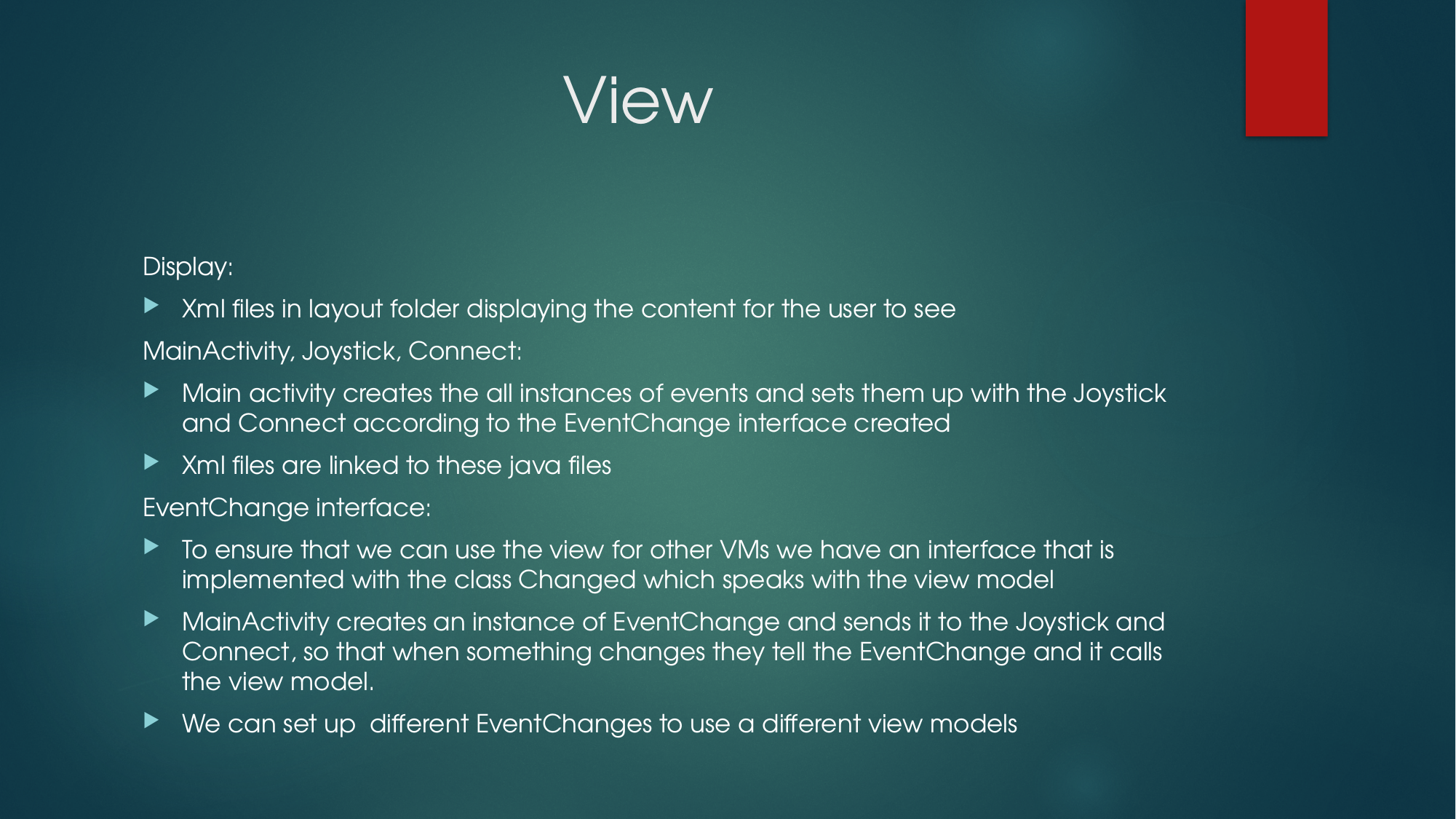

# View
Display:
Xml files in layout folder displaying the content for the user to see
MainActivity, Joystick, Connect:
Main activity creates the all instances of events and sets them up with the Joystick and Connect according to the EventChange interface created
Xml files are linked to these java files
EventChange interface:
To ensure that we can use the view for other VMs we have an interface that is implemented with the class Changed which speaks with the view model
MainActivity creates an instance of EventChange and sends it to the Joystick and Connect, so that when something changes they tell the EventChange and it calls the view model.
We can set up  different EventChanges to use a different view models